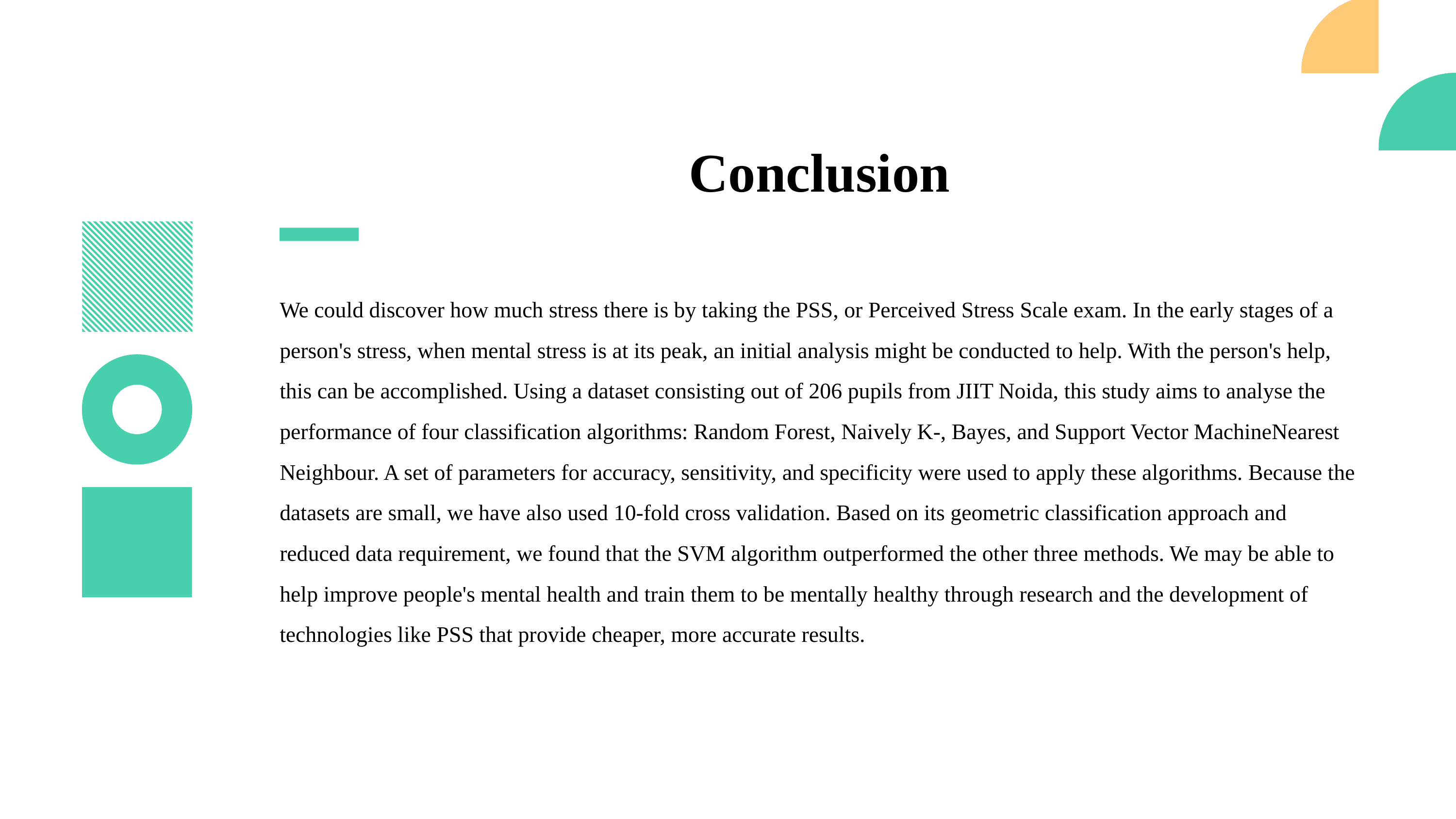

Conclusion

We could discover how much stress there is by taking the PSS, or Perceived Stress Scale exam. In the early stages of a person's stress, when mental stress is at its peak, an initial analysis might be conducted to help. With the person's help, this can be accomplished. Using a dataset consisting out of 206 pupils from JIIT Noida, this study aims to analyse the performance of four classification algorithms: Random Forest, Naively K-, Bayes, and Support Vector MachineNearest Neighbour. A set of parameters for accuracy, sensitivity, and specificity were used to apply these algorithms. Because the datasets are small, we have also used 10-fold cross validation. Based on its geometric classification approach and reduced data requirement, we found that the SVM algorithm outperformed the other three methods. We may be able to help improve people's mental health and train them to be mentally healthy through research and the development of technologies like PSS that provide cheaper, more accurate results.